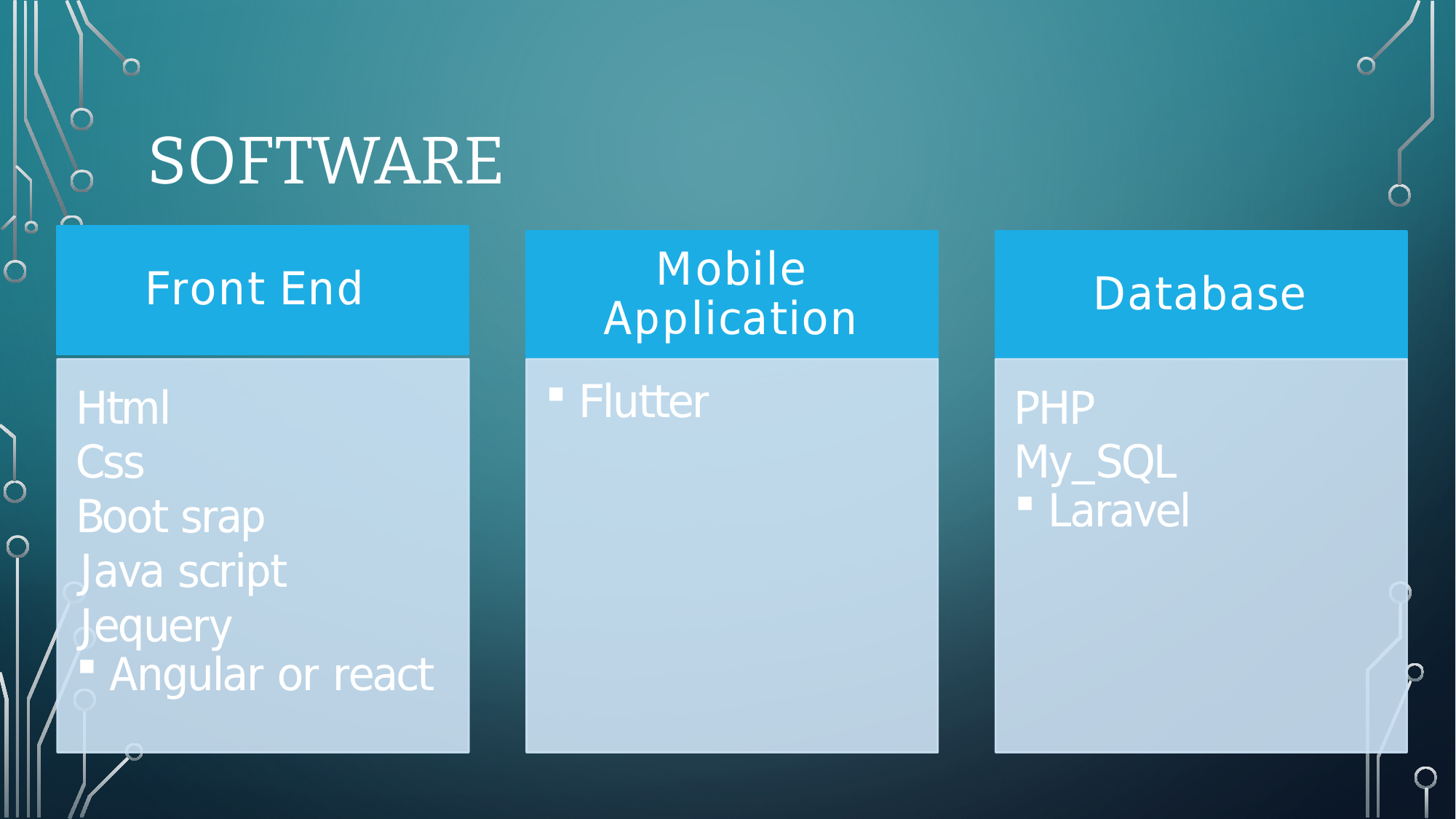

# Software
Front End
Html
Css
Boot srap
Java script
Jequery
Angular or react
Mobile Application
Flutter
Database
PHP
My_SQL
Laravel